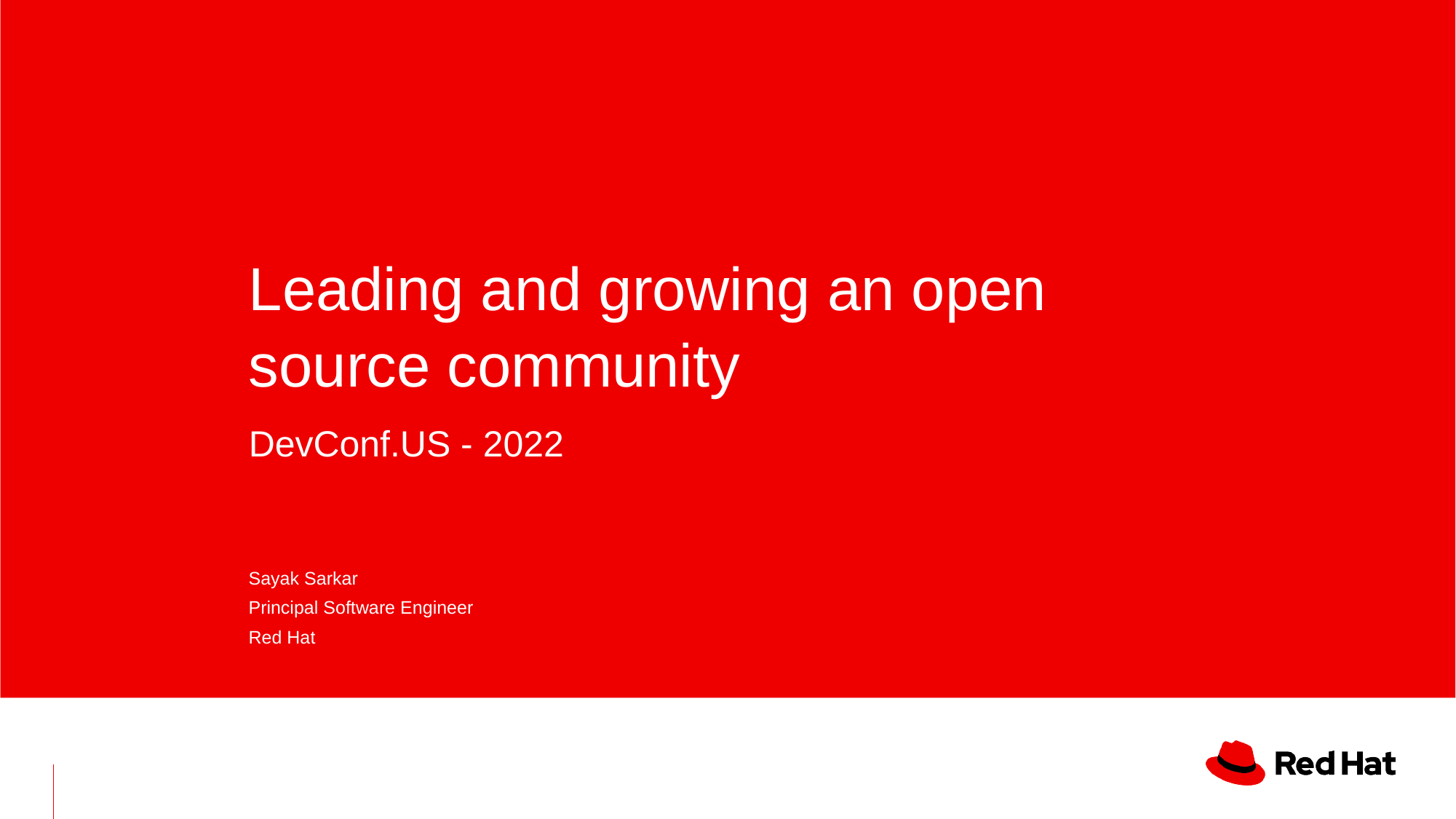

# Leading and growing an open source community
DevConf.US - 2022

Sayak Sarkar
Principal Software Engineer
Red Hat

4